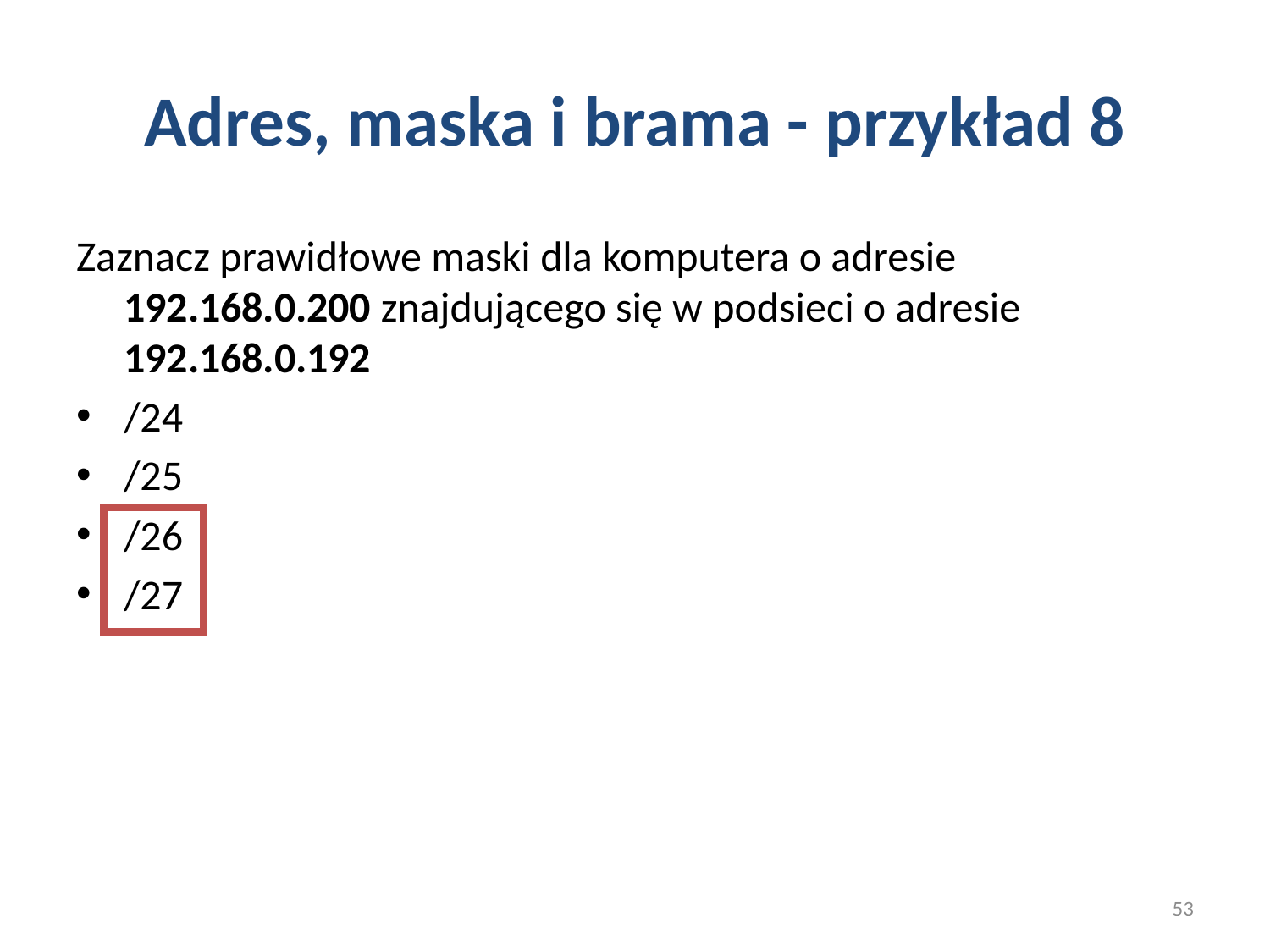

# Adres, maska i brama - przykład 8
Zaznacz prawidłowe maski dla komputera o adresie 192.168.0.200 znajdującego się w podsieci o adresie 192.168.0.192
/24
/25
/26
/27

53